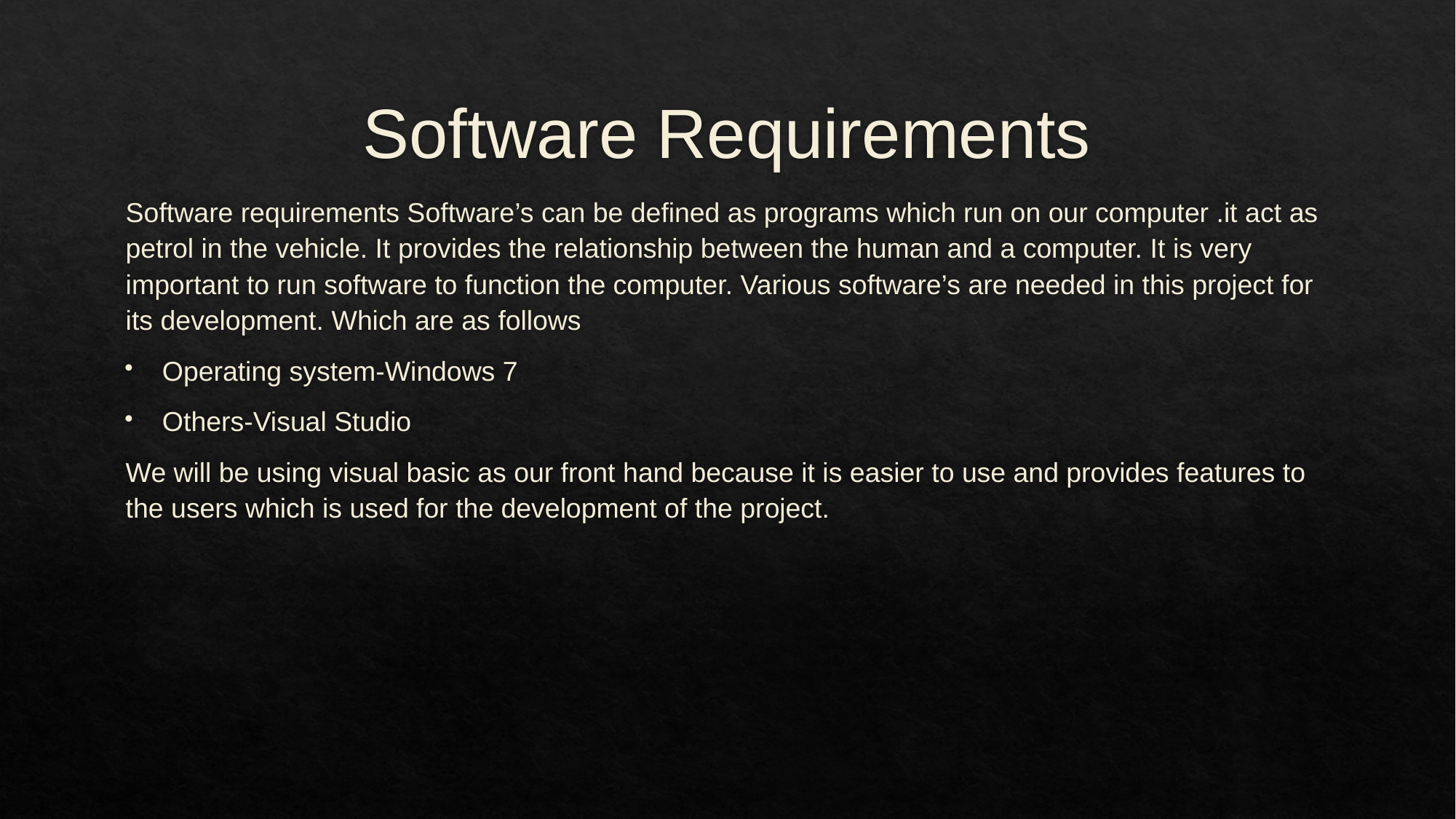

# Software Requirements
Software requirements Software’s can be defined as programs which run on our computer .it act as petrol in the vehicle. It provides the relationship between the human and a computer. It is very important to run software to function the computer. Various software’s are needed in this project for its development. Which are as follows
Operating system-Windows 7
Others-Visual Studio
We will be using visual basic as our front hand because it is easier to use and provides features to the users which is used for the development of the project.